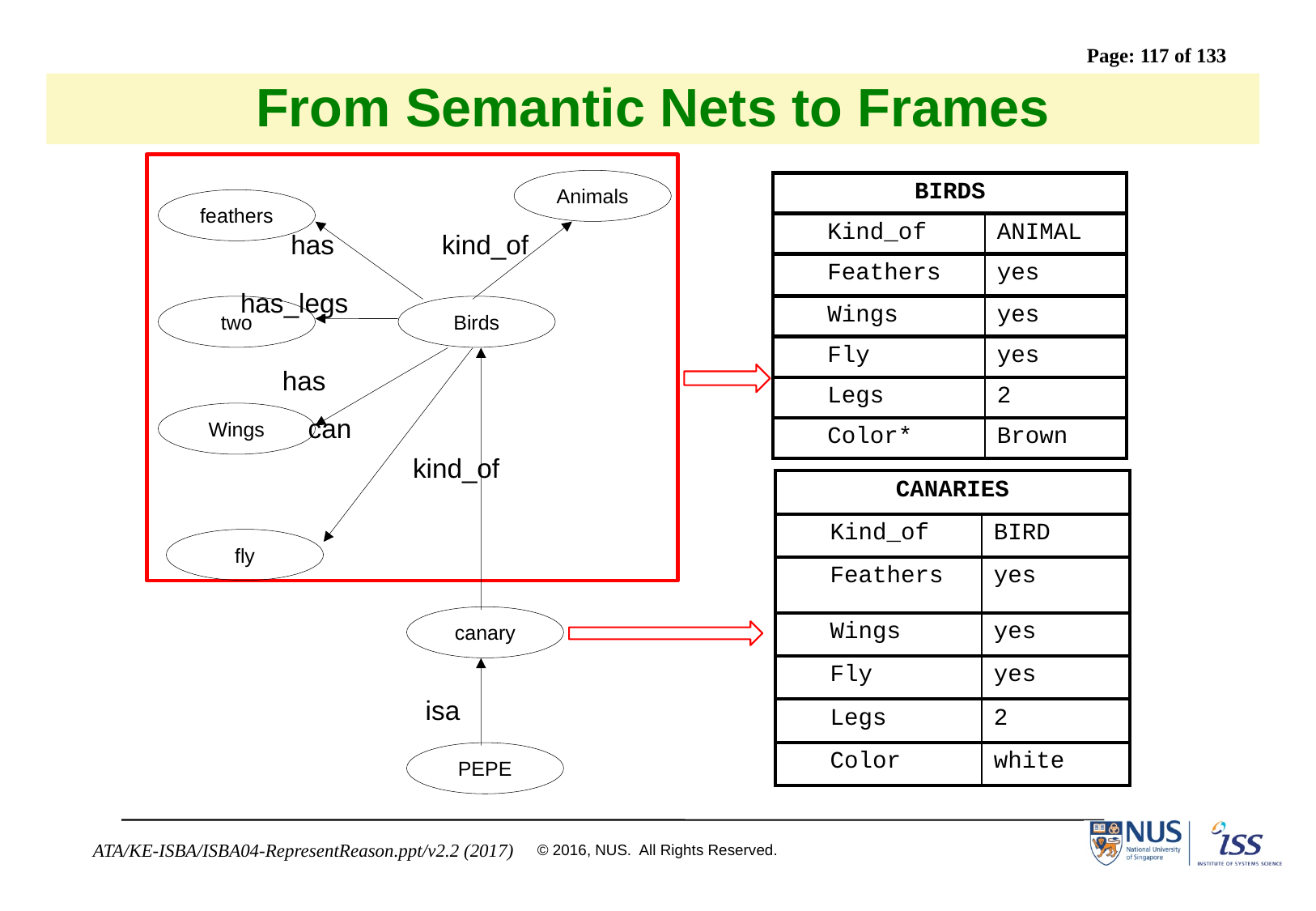

# From Semantic Nets to Frames

| BIRDS |  |
| --- | --- |
| Kind\_of | ANIMAL |
| Feathers | yes |
| Wings | yes |
| Fly | yes |
| Legs | 2 |
| Color\* | Brown |
Animals
feathers

has
kind_of

has_legs
two
Birds

has
can
Wings
kind_of
fly
canary

isa
PEPE

| CANARIES |  |
| --- | --- |
| Kind\_of | BIRD |
| Feathers | yes |
| Wings | yes |
| Fly | yes |
| Legs | 2 |
| Color | white |